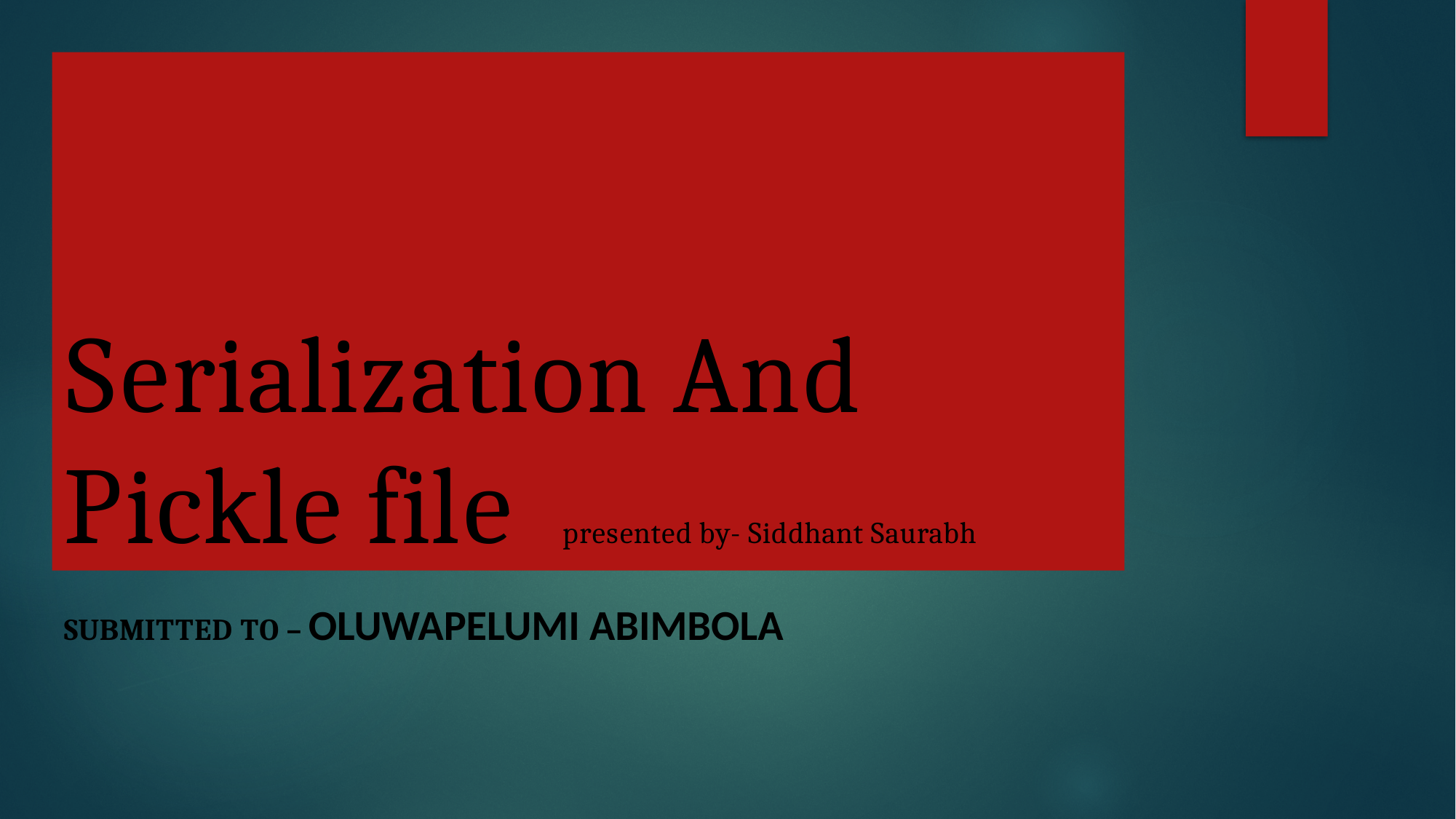

# Serialization And Pickle file  presented by- Siddhant Saurabh
Submitted to – Oluwapelumi Abimbola